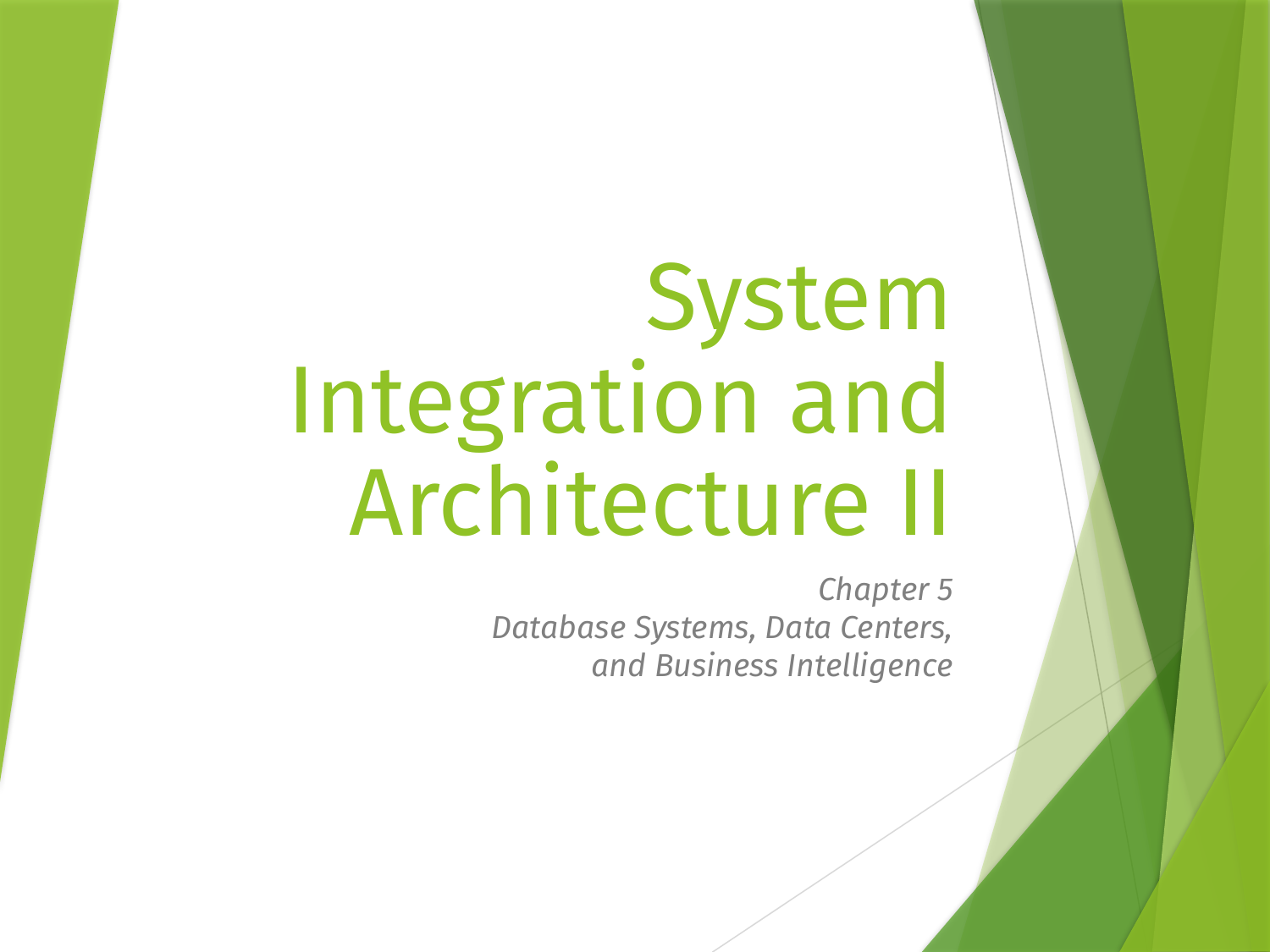

# System Integration and Architecture II
Chapter 5
  Database Systems, Data Centers,
and Business Intelligence